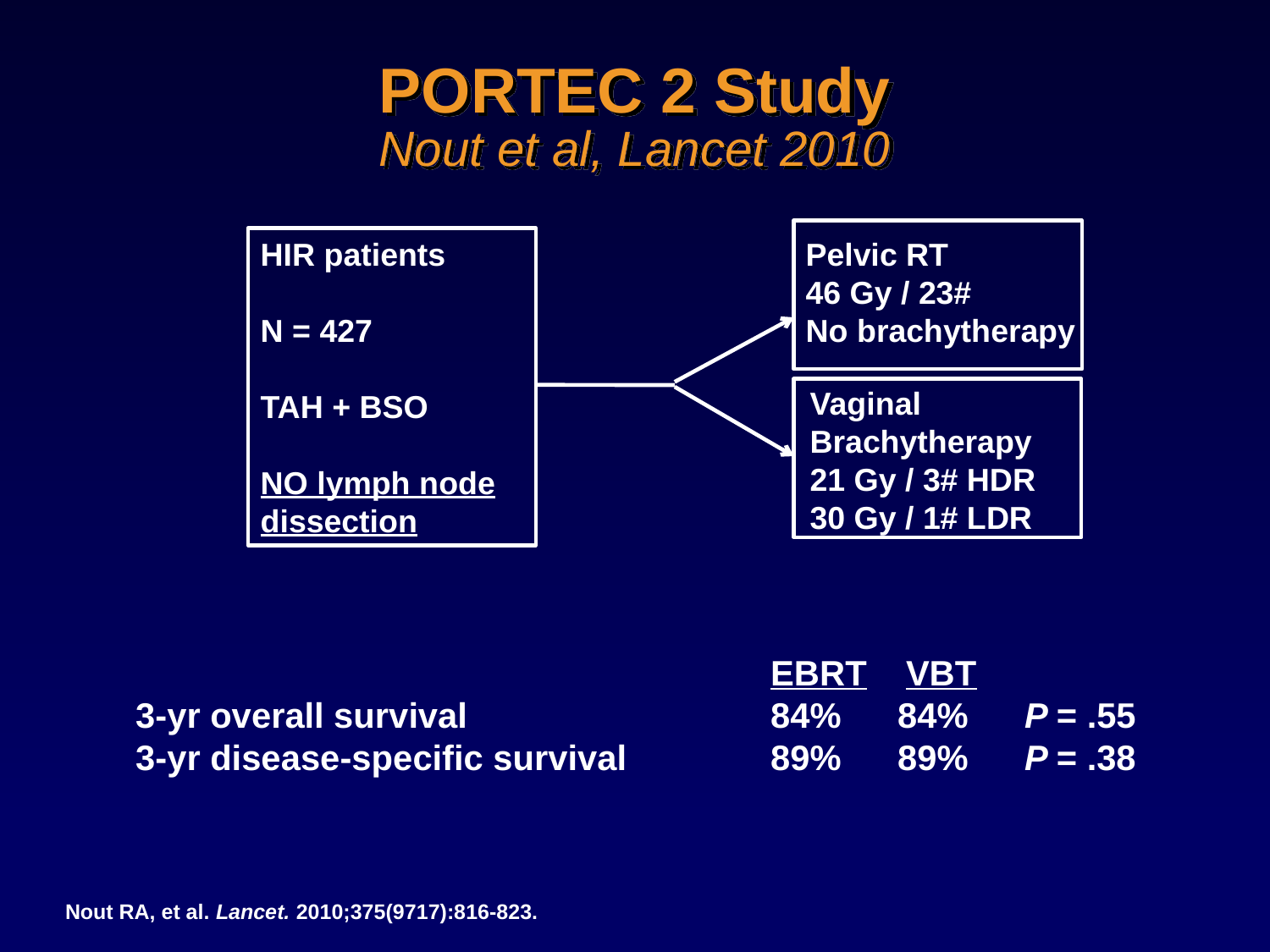

PORTEC 2 Study
Nout et al, Lancet 2010

HIR patients

N = 427

TAH + BSO

NO lymph node
dissection

Pelvic RT
46 Gy / 23#
No brachytherapy
Vaginal Brachytherapy 21 Gy / 3# HDR
30 Gy / 1# LDR

					EBRT    VBT
3-yr overall survival			84%	84%	P = .55
3-yr disease-specific survival		89%	89%	P = .38

Nout RA, et al. Lancet. 2010;375(9717):816-823.